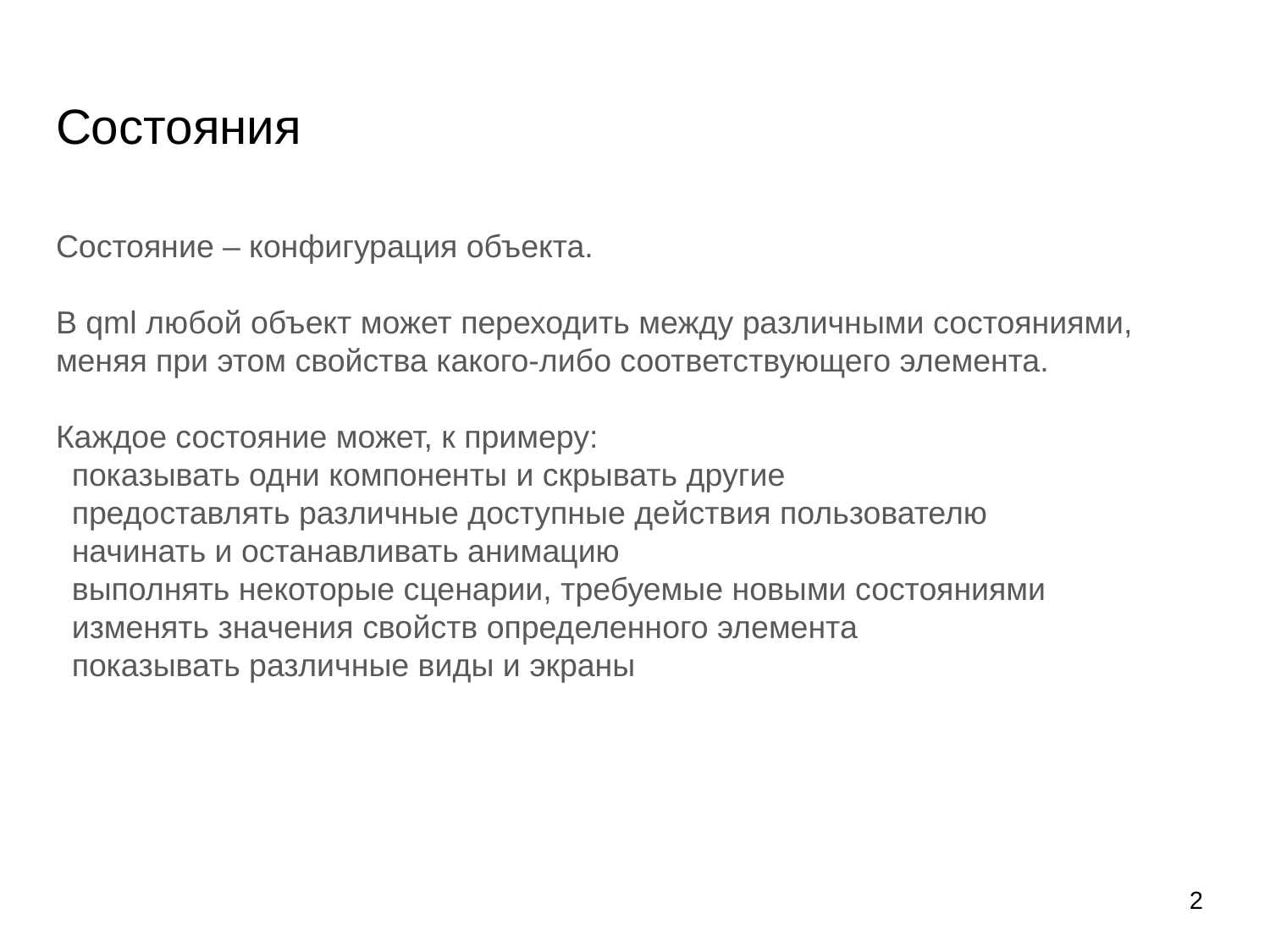

# Состояния
Состояние – конфигурация объекта.

В qml любой объект может переходить между различными состояниями, меняя при этом свойства какого-либо соответствующего элемента.

Каждое состояние может, к примеру:
показывать одни компоненты и скрывать другие
предоставлять различные доступные действия пользователю
начинать и останавливать анимацию
выполнять некоторые сценарии, требуемые новыми состояниями
изменять значения свойств определенного элемента
показывать различные виды и экраны
2